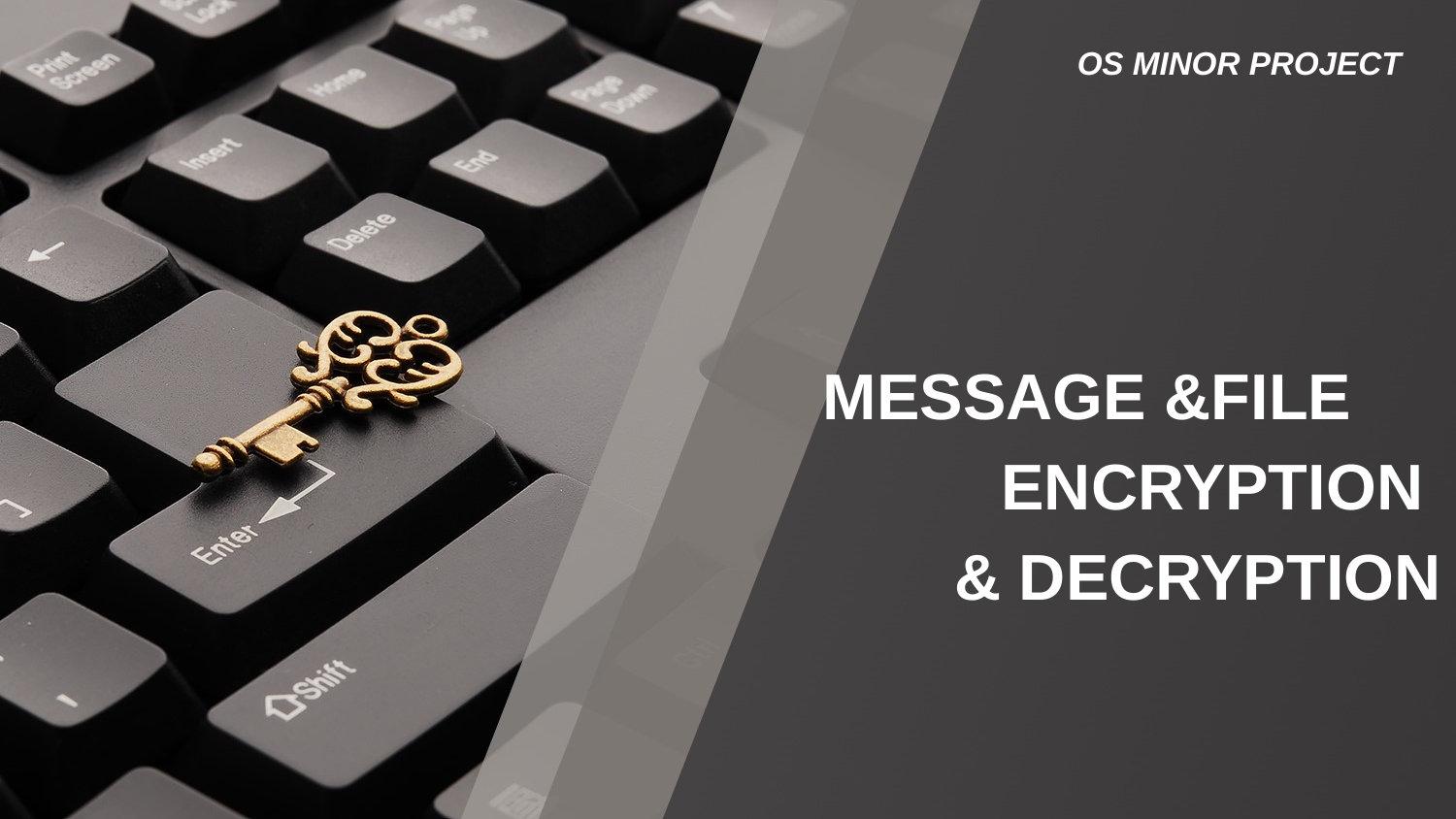

OS MINOR PROJECT
MESSAGE &FILE
ENCRYPTION
& DECRYPTION